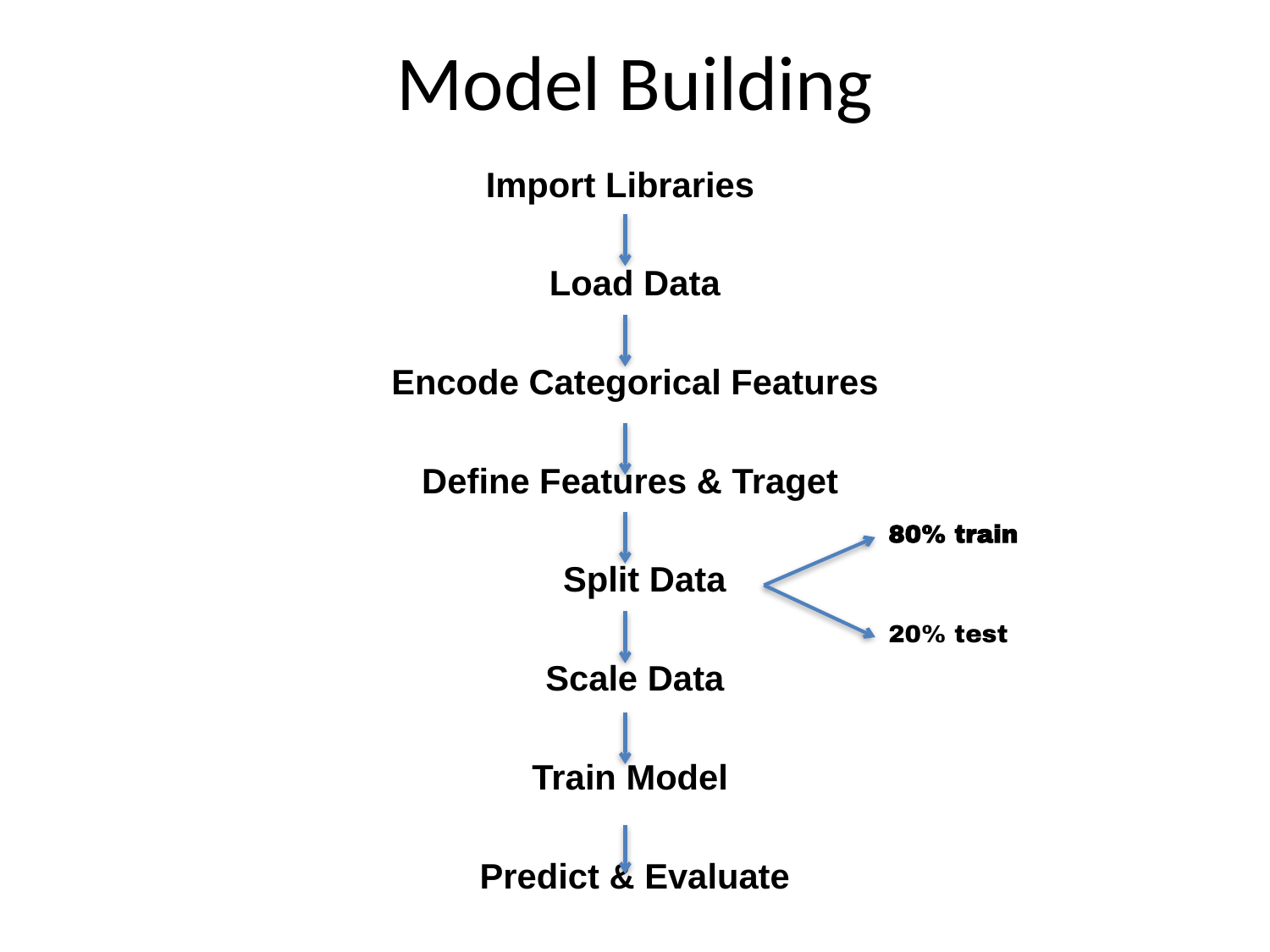

# Model Building
Import Libraries

Load Data

Encode Categorical Features

Define Features & Traget

  Split Data

Scale Data

Train Model

Predict & Evaluate
80% train
20% test